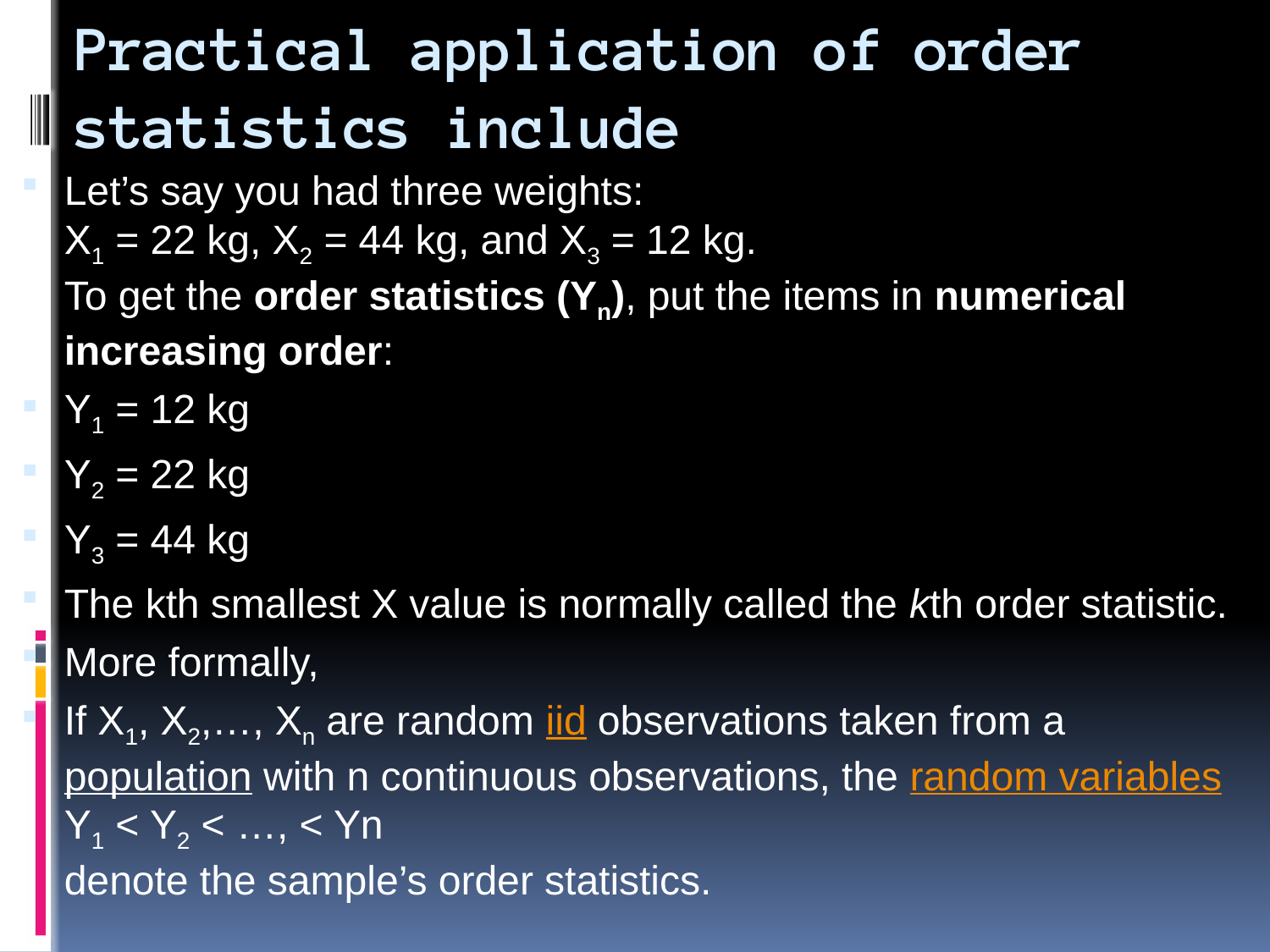

# Practical application of order statistics include
Let’s say you had three weights:
X1 = 22 kg, X2 = 44 kg, and X3 = 12 kg.
To get the order statistics (Yn), put the items in numerical increasing order:
Y1 = 12 kg
Y2 = 22 kg
Y3 = 44 kg
The kth smallest X value is normally called the kth order statistic.
More formally,
If X1, X2,…, Xn are random iid observations taken from a population with n continuous observations, the random variables
Y1 < Y2 < …, < Yn
denote the sample’s order statistics.